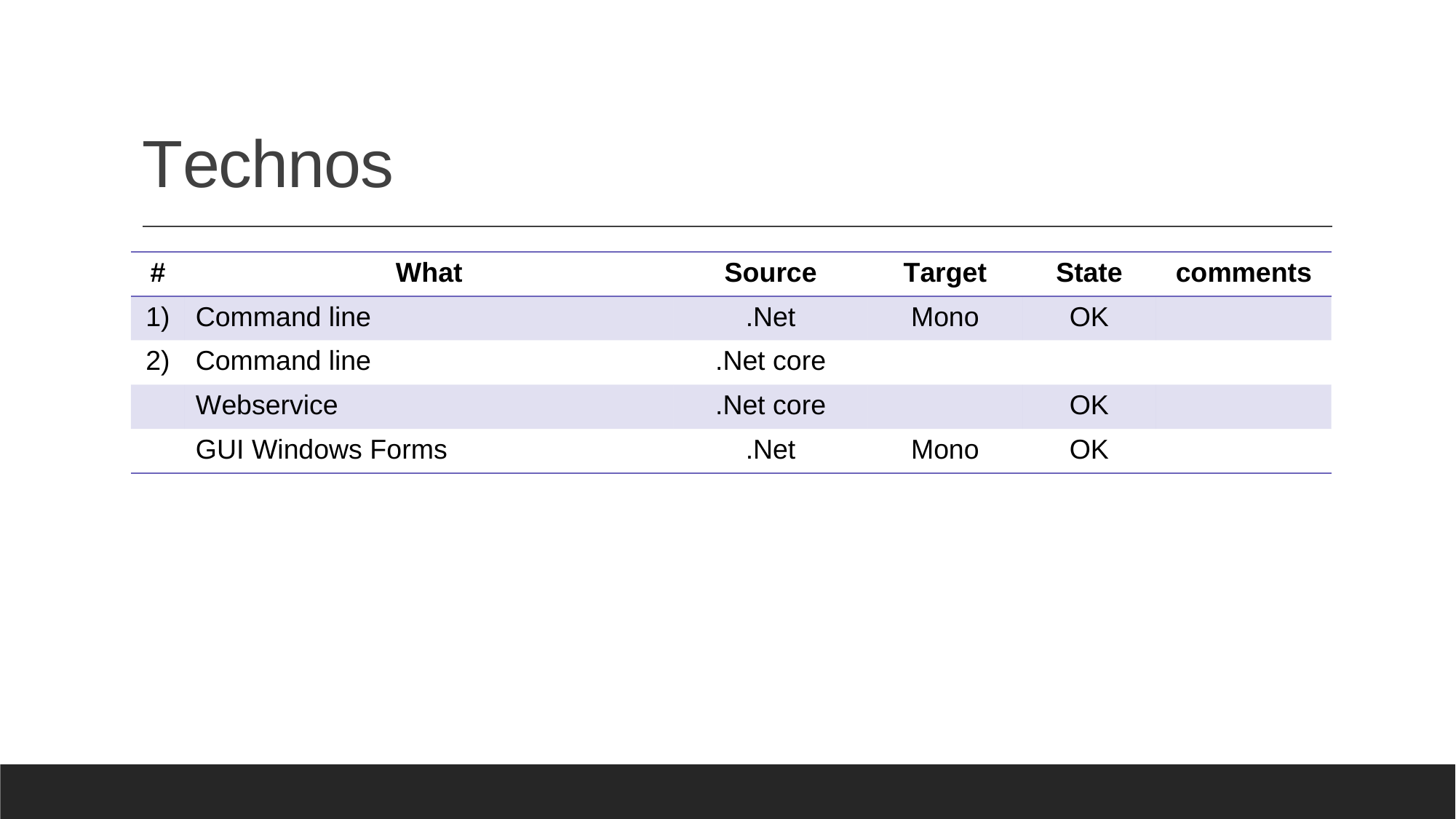

# Technos
| # | What | Source | Target | State | comments |
| --- | --- | --- | --- | --- | --- |
| 1) | Command line | .Net | Mono | OK |  |
| 2) | Command line | .Net core |  |  |  |
|  | Webservice | .Net core |  | OK |  |
|  | GUI Windows Forms | .Net | Mono | OK |  |